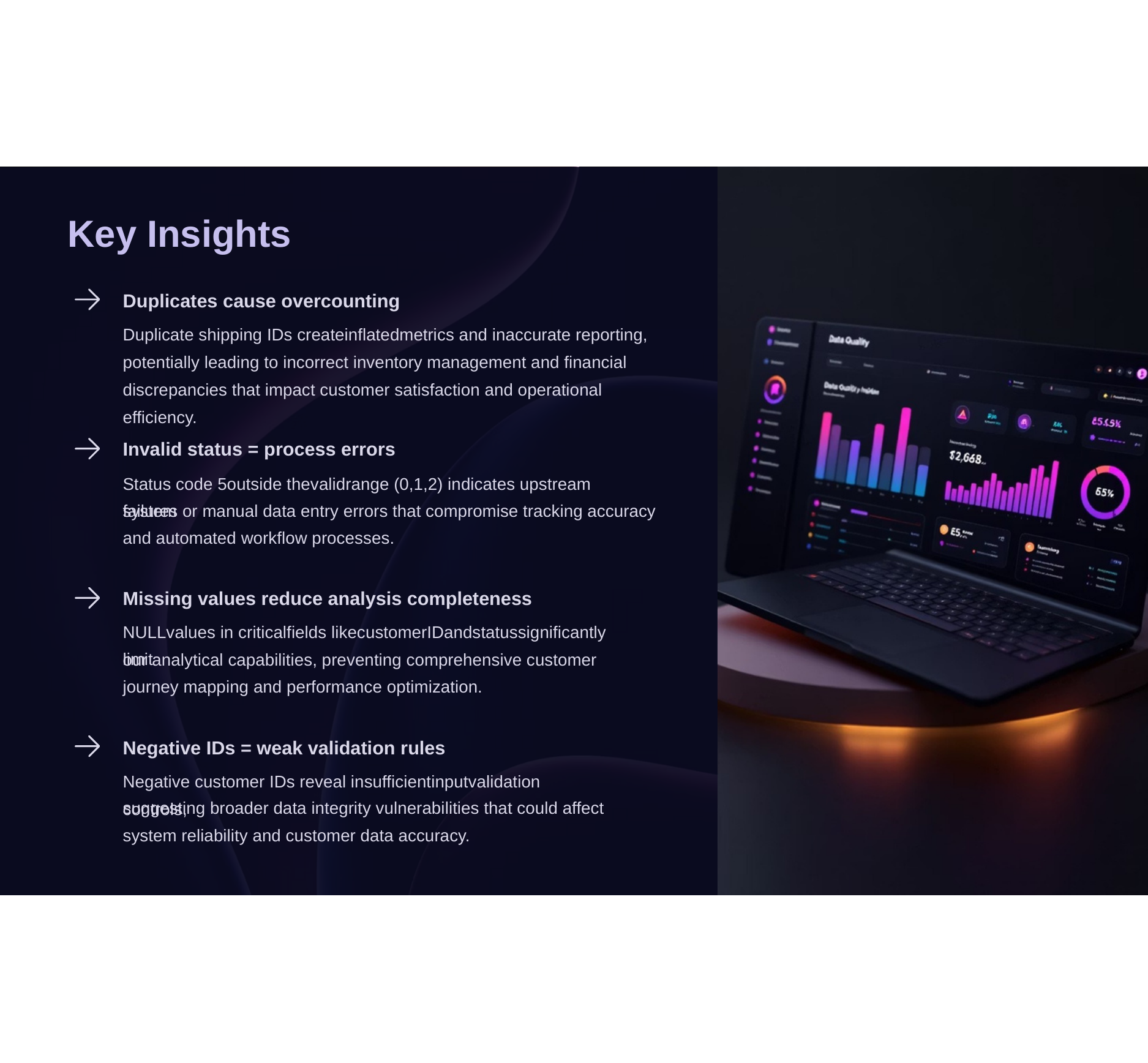

Key Insights

Duplicates cause overcounting

Duplicate shipping IDs createinflatedmetrics and inaccurate reporting, potentially leading to incorrect inventory management and financial discrepancies that impact customer satisfaction and operational efficiency.
Invalid status = process errors

Status code 5outside thevalidrange (0,1,2) indicates upstream system
failures or manual data entry errors that compromise tracking accuracy and automated workflow processes.
Missing values reduce analysis completeness

NULLvalues in criticalfields likecustomerIDandstatussignificantly limit
our analytical capabilities, preventing comprehensive customer journey mapping and performance optimization.
Negative IDs = weak validation rules

Negative customer IDs reveal insufficientinputvalidation controls,
suggesting broader data integrity vulnerabilities that could affect system reliability and customer data accuracy.